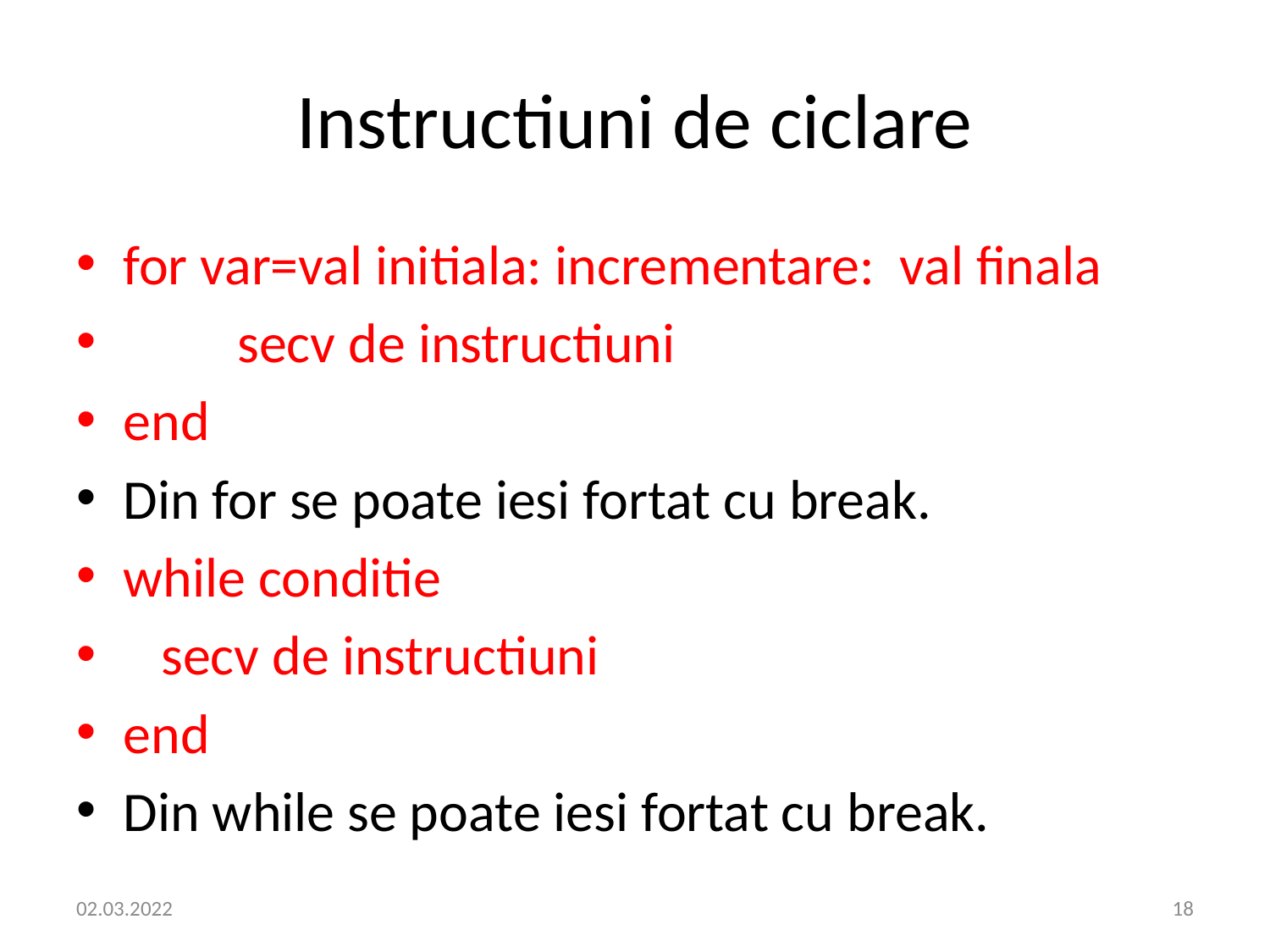

# Instructiuni de ciclare
for var=val initiala: incrementare:  val finala
         secv de instructiuni
end
Din for se poate iesi fortat cu break.
while conditie
   secv de instructiuni
end
Din while se poate iesi fortat cu break.
02.03.2022
18